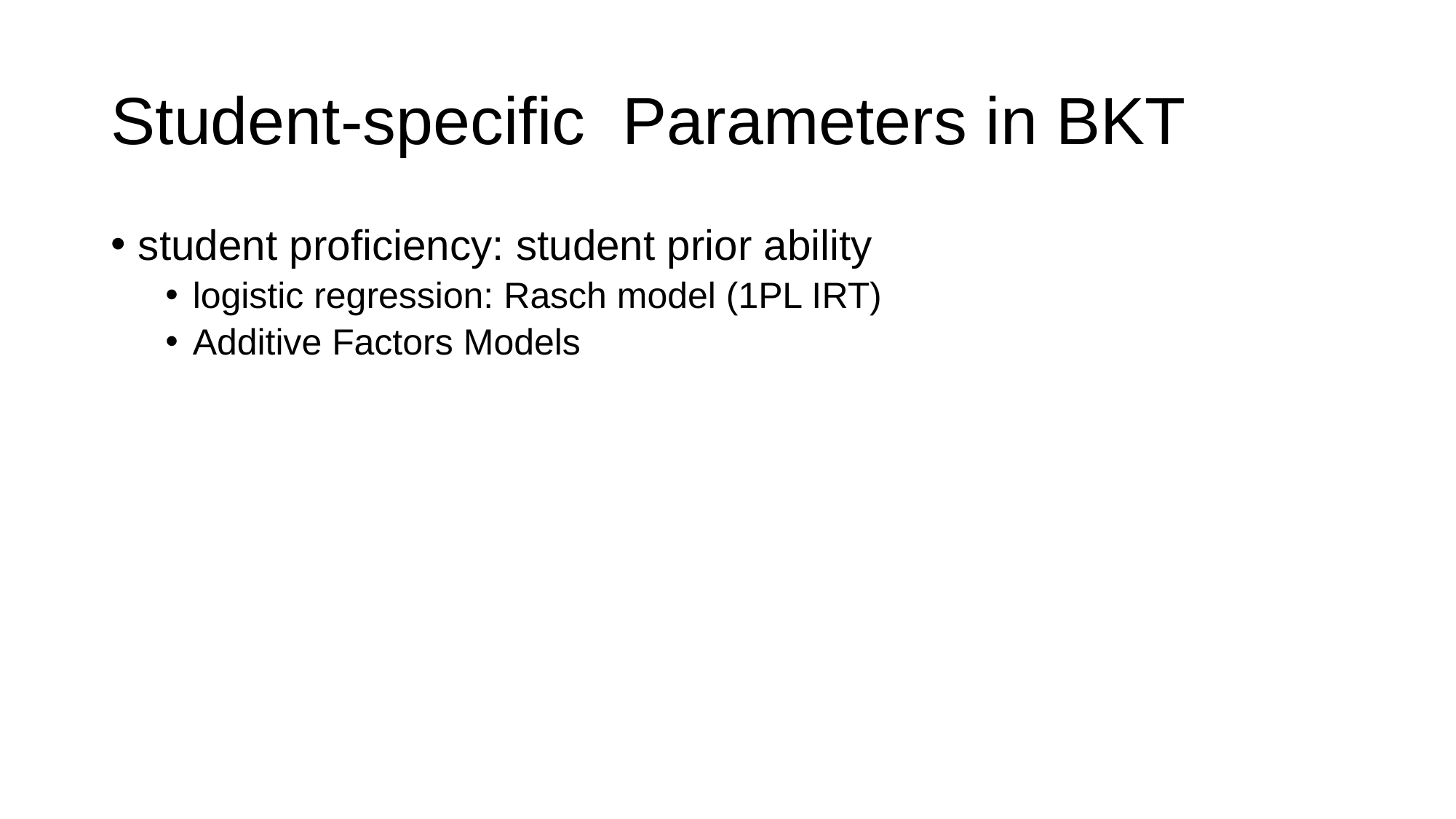

# Student-specific  Parameters in BKT
student proficiency: student prior ability
logistic regression: Rasch model (1PL IRT)
Additive Factors Models